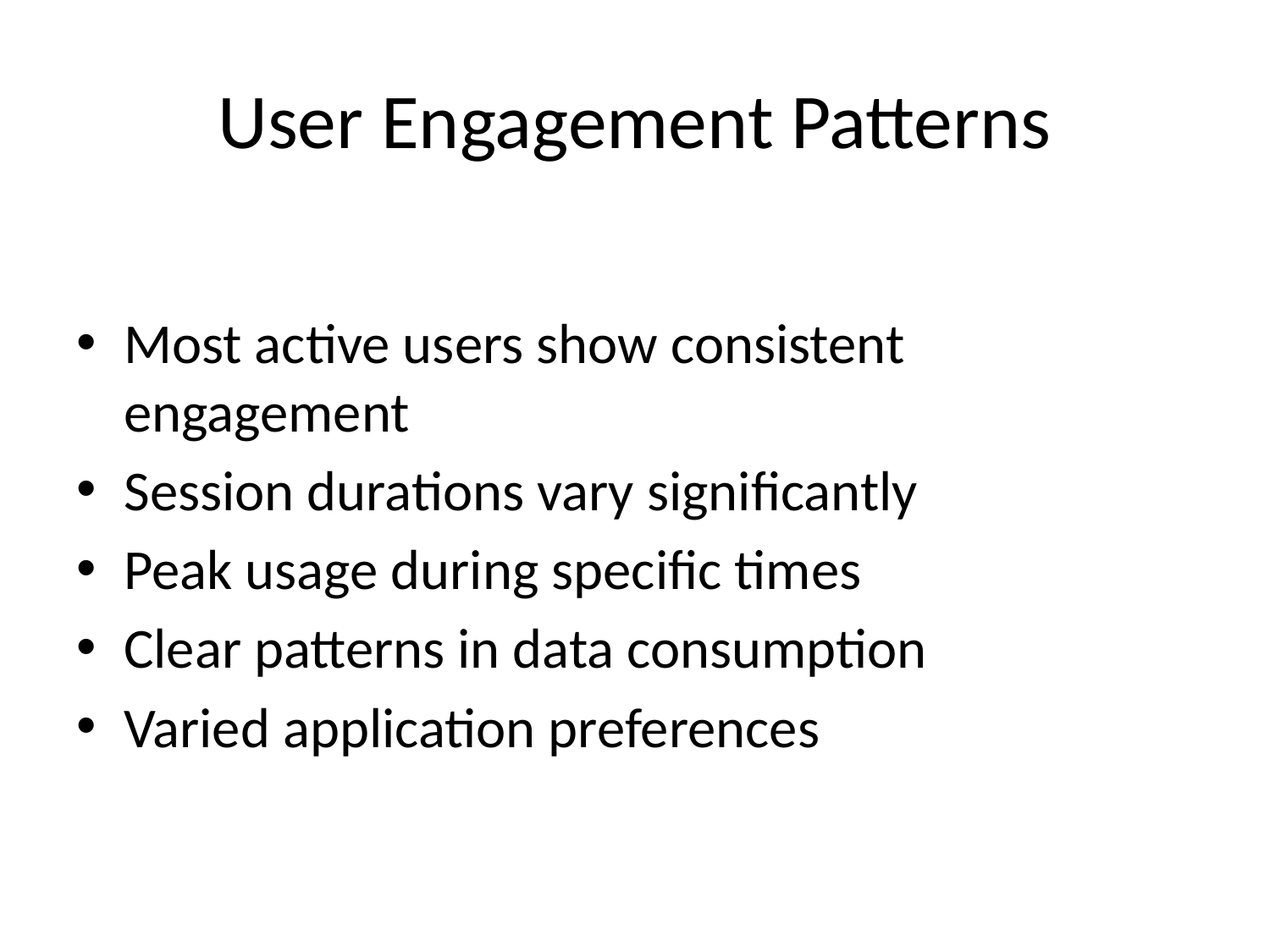

# User Engagement Patterns

Most active users show consistent engagement
Session durations vary significantly
Peak usage during specific times
Clear patterns in data consumption
Varied application preferences